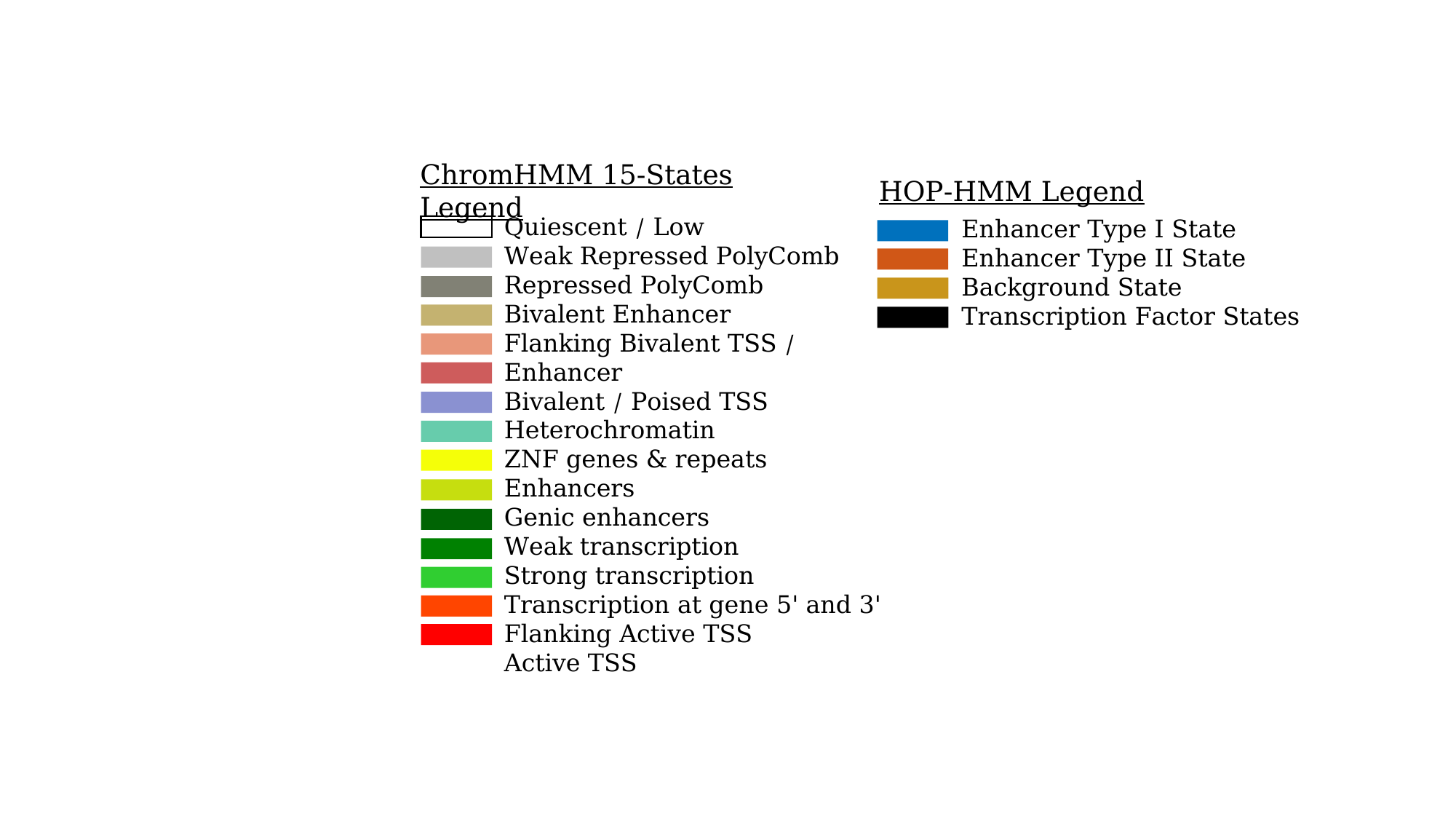

ChromHMM 15-States Legend
Quiescent / Low
Weak Repressed PolyComb
Repressed PolyComb
Bivalent Enhancer
Flanking Bivalent TSS / Enhancer
Bivalent / Poised TSS
Heterochromatin
ZNF genes & repeats
Enhancers
Genic enhancers
Weak transcription
Strong transcription
Transcription at gene 5' and 3'
Flanking Active TSS
Active TSS

HOP-HMM Legend
Enhancer Type I State
Enhancer Type II State
Background State
Transcription Factor States